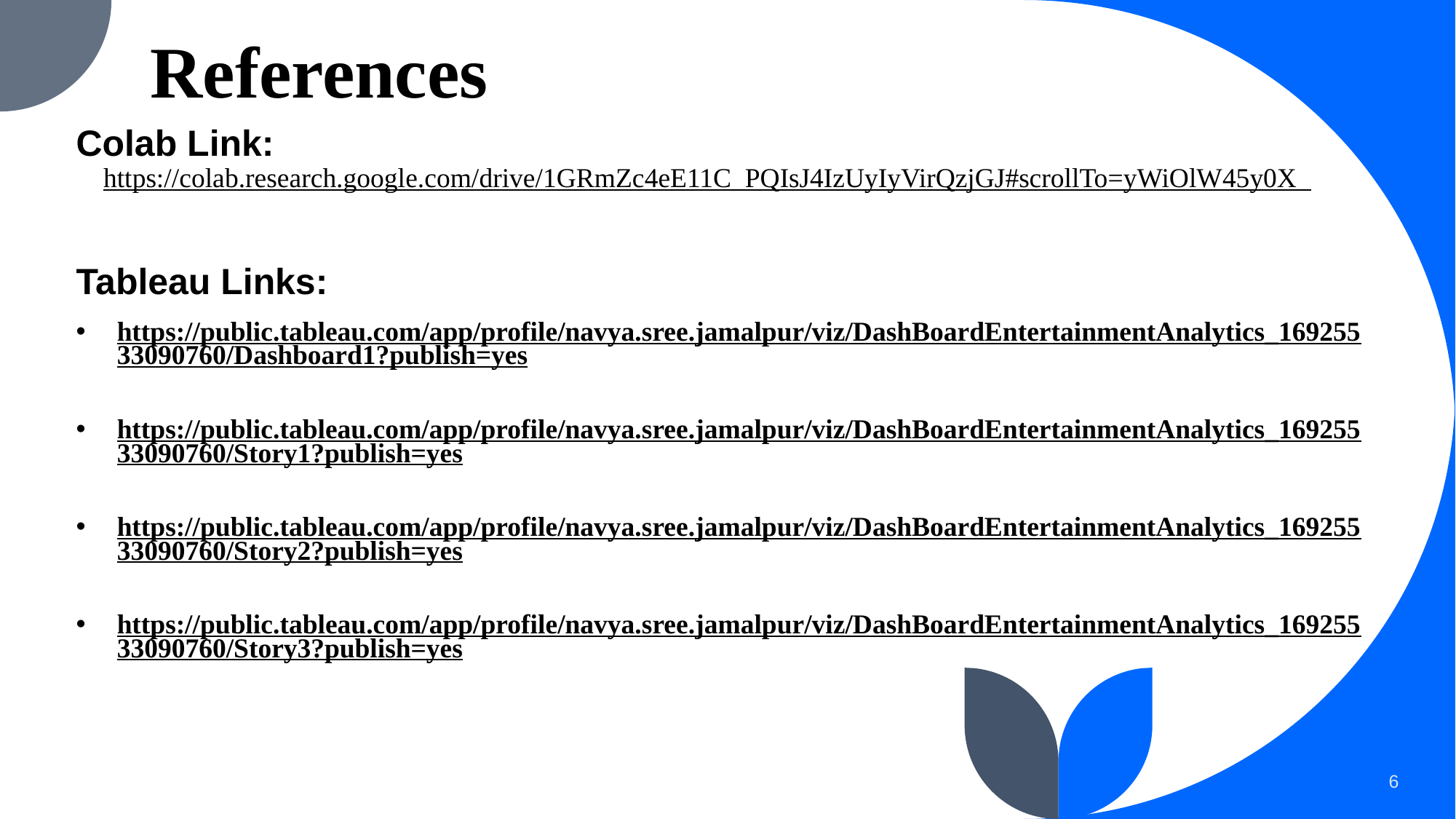

# References
Colab Link: https://colab.research.google.com/drive/1GRmZc4eE11C_PQIsJ4IzUyIyVirQzjGJ#scrollTo=yWiOlW45y0X_

Tableau Links:
https://public.tableau.com/app/profile/navya.sree.jamalpur/viz/DashBoardEntertainmentAnalytics_16925533090760/Dashboard1?publish=yes
https://public.tableau.com/app/profile/navya.sree.jamalpur/viz/DashBoardEntertainmentAnalytics_16925533090760/Story1?publish=yes
https://public.tableau.com/app/profile/navya.sree.jamalpur/viz/DashBoardEntertainmentAnalytics_16925533090760/Story2?publish=yes
https://public.tableau.com/app/profile/navya.sree.jamalpur/viz/DashBoardEntertainmentAnalytics_16925533090760/Story3?publish=yes
6